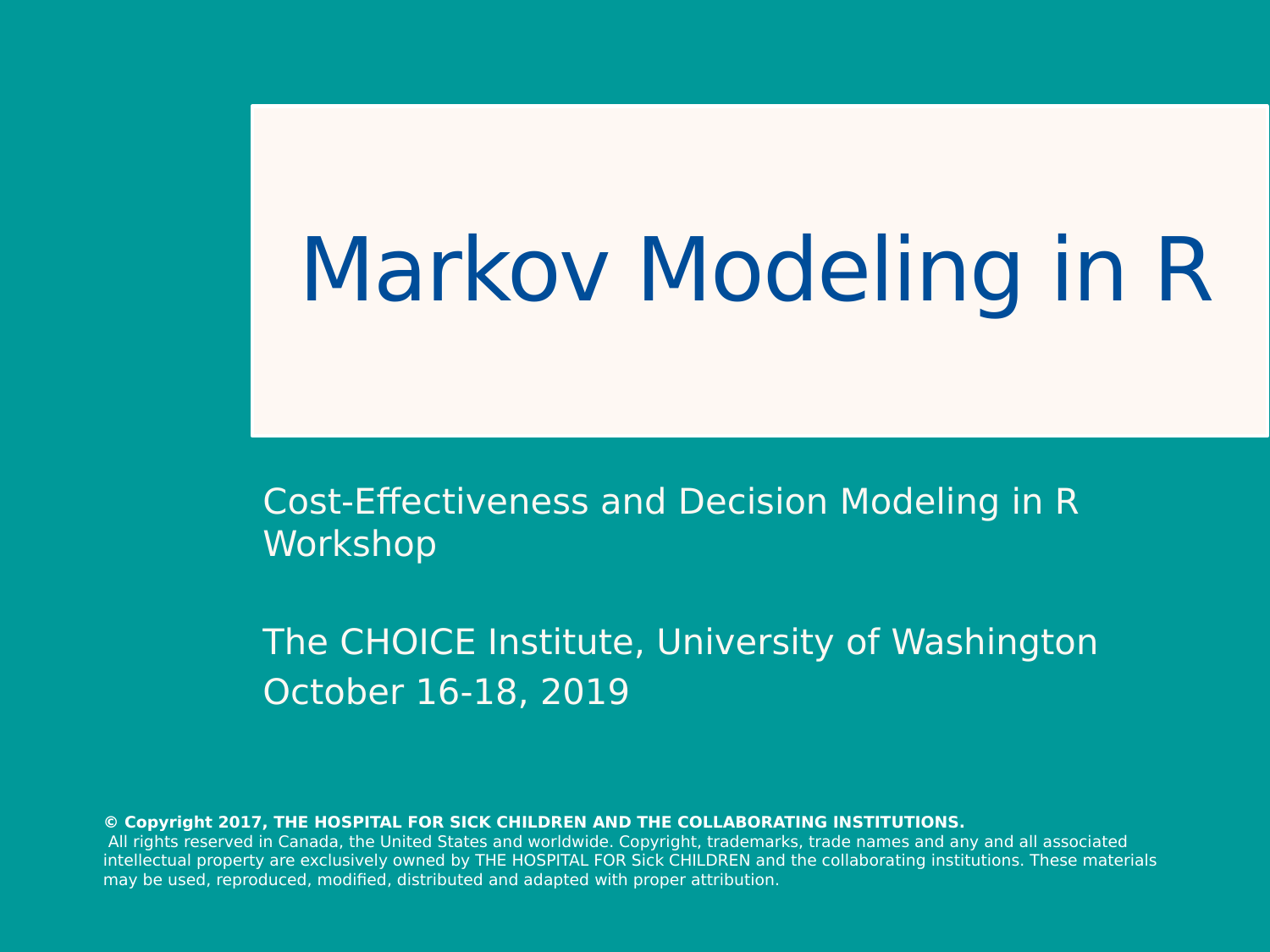

# Markov Modeling in R
Cost-Effectiveness and Decision Modeling in R Workshop

The CHOICE Institute, University of Washington
October 16-18, 2019
1